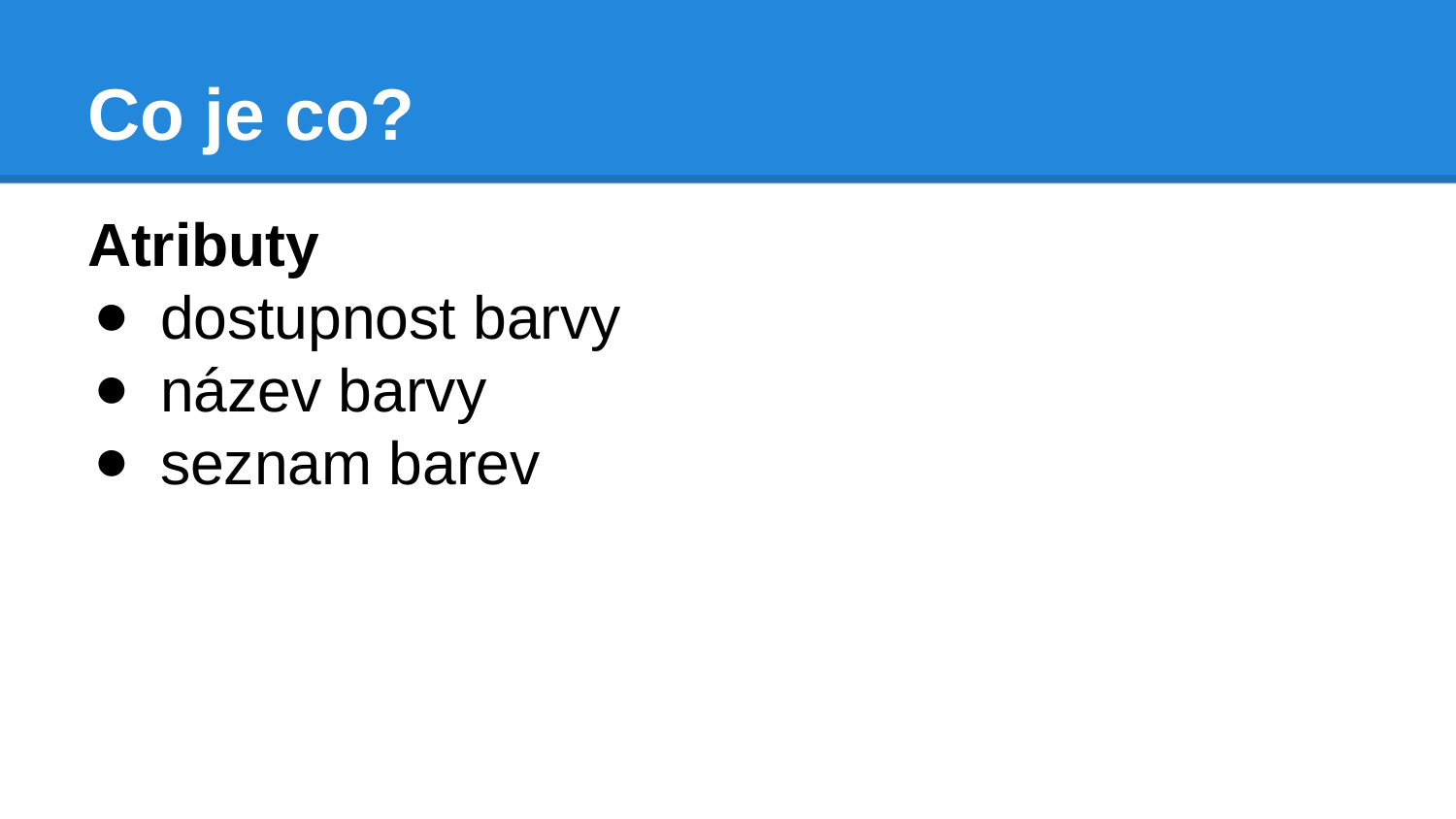

# Co je co?
Atributy
dostupnost barvy
název barvy
seznam barev